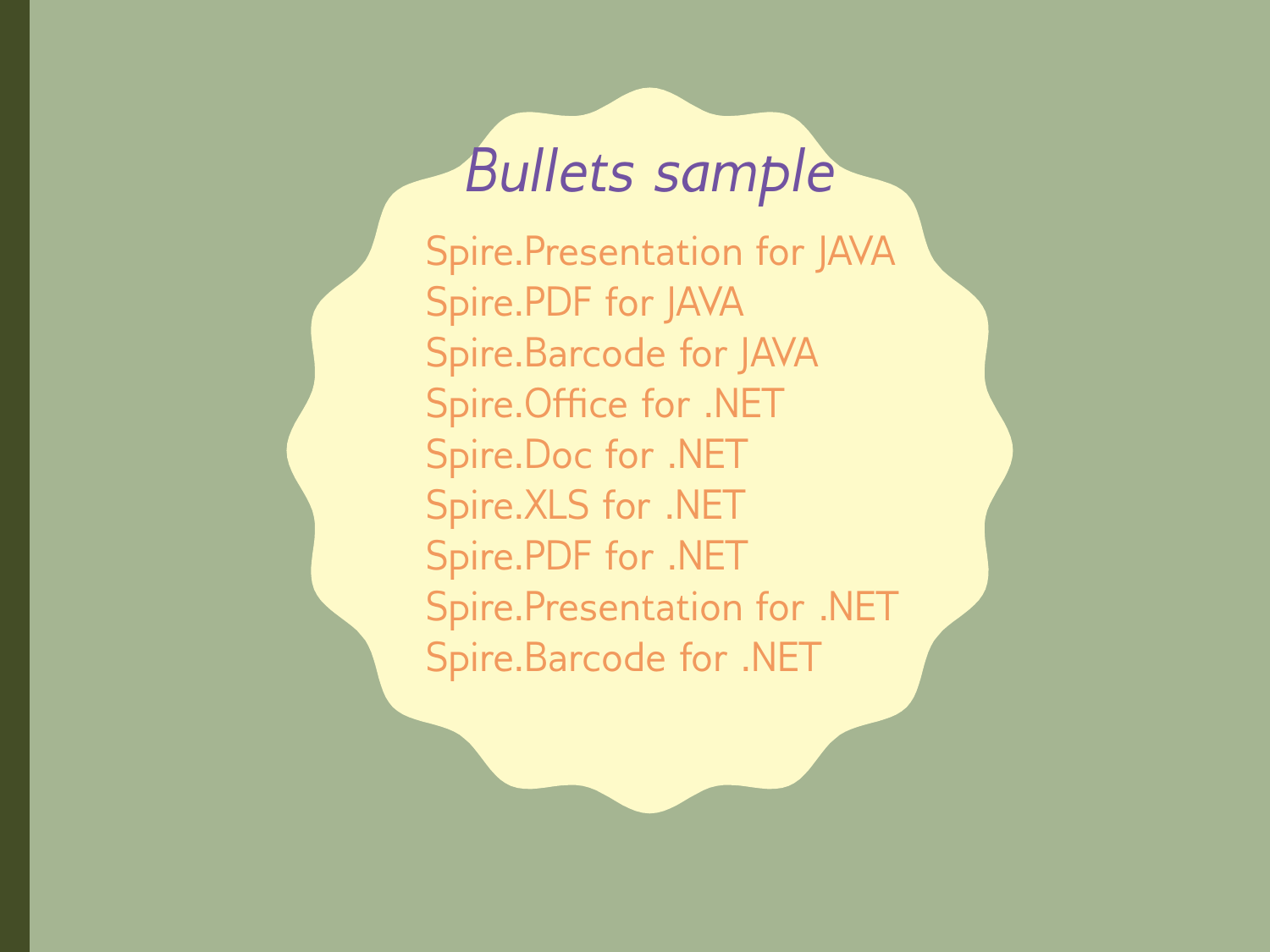

Bullets sample

Spire.Presentation for JAVA
Spire.PDF for JAVA
Spire.Barcode for JAVA
Spire.Office for .NET
Spire.Doc for .NET
Spire.XLS for .NET
Spire.PDF for .NET
Spire.Presentation for .NET
Spire.Barcode for .NET